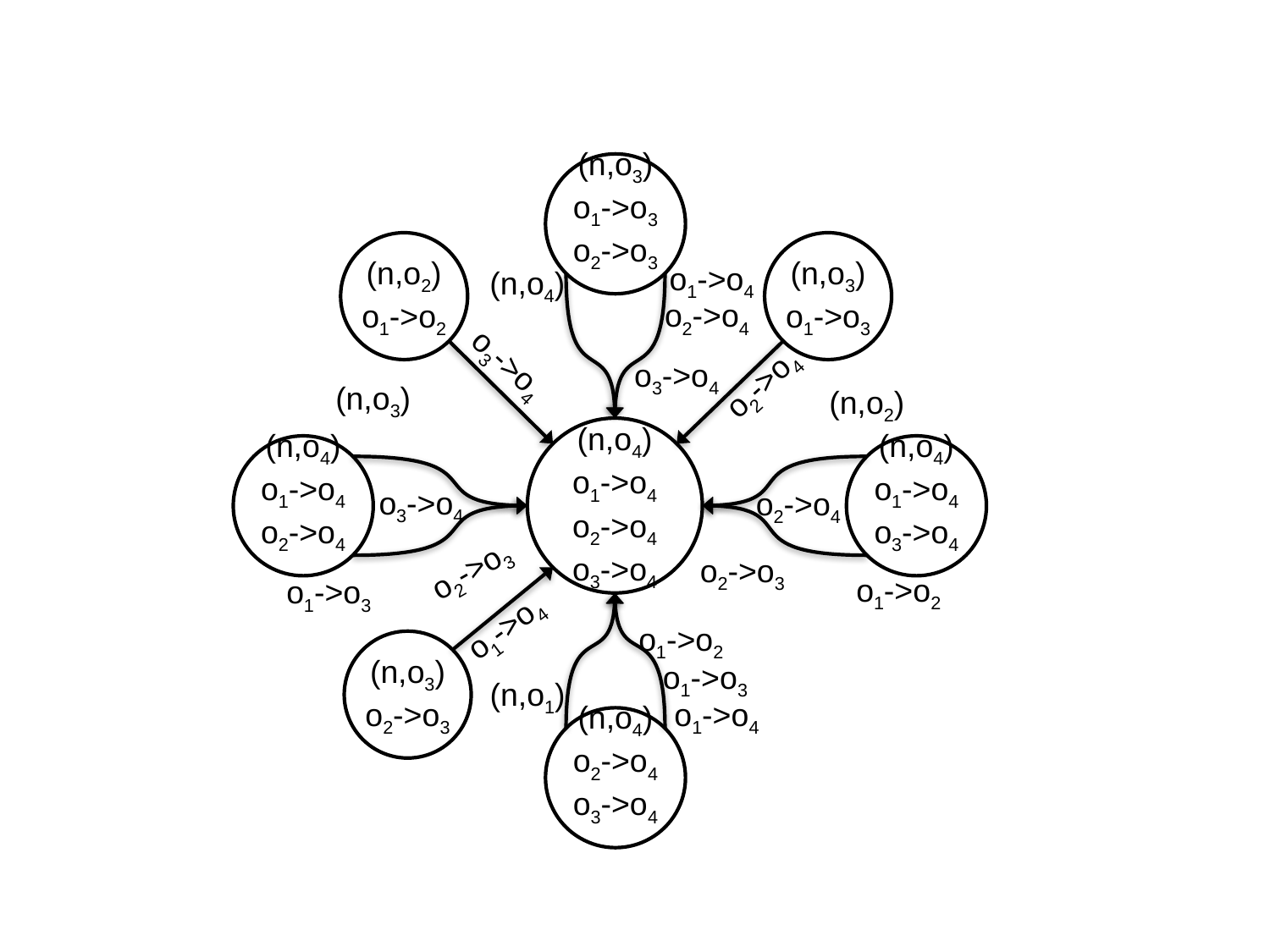

(n,o3)
o1->o3
o2->o3
(n,o2)
o1->o2
(n,o3)
o1->o3
o1->o4
(n,o4)
o2->o4
o3->o4
o3->o4
o2->o4
(n,o3)
(n,o2)
(n,o4)
o1->o4
o2->o4
o3->o4
(n,o4)
o1->o4
o2->o4
(n,o4)
o1->o4
o3->o4
o3->o4
o2->o4
o2->o3
o2->o3
o1->o2
o1->o3
o1->o4
o1->o2
(n,o3)
o2->o3
o1->o3
(n,o1)
o1->o4
(n,o4)
o2->o4
o3->o4